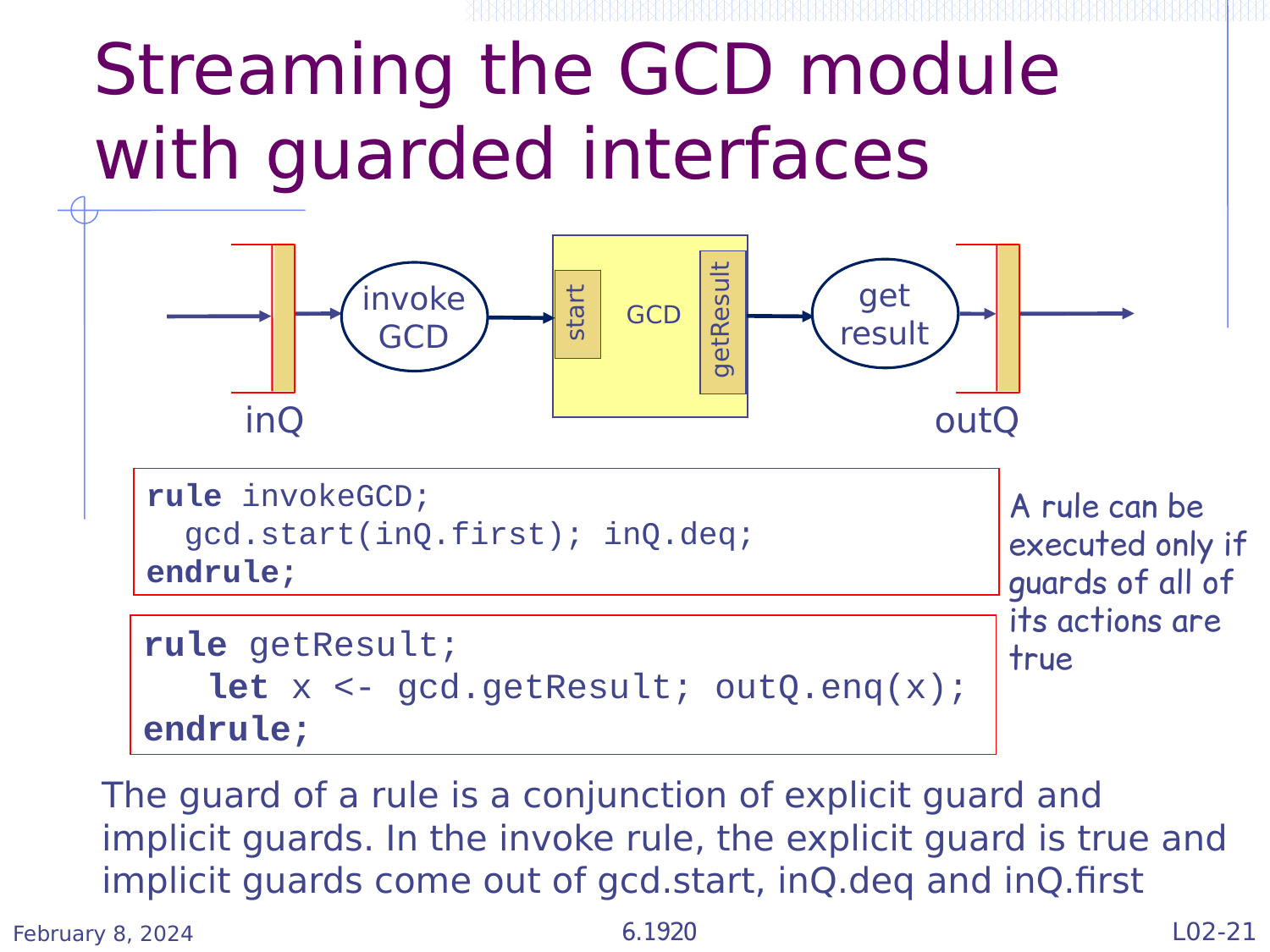

# Streaming the GCD module with guarded interfaces

getResult

inQ

get
result

invoke
GCD

start
GCD
outQ
rule invokeGCD;
  gcd.start(inQ.first); inQ.deq;
endrule;
A rule can be executed only if guards of all of its actions are true
rule getResult;
   let x <- gcd.getResult; outQ.enq(x);
endrule;
The guard of a rule is a conjunction of explicit guard and implicit guards. In the invoke rule, the explicit guard is true and implicit guards come out of gcd.start, inQ.deq and inQ.first
February 8, 2024
6.1920
L02-21